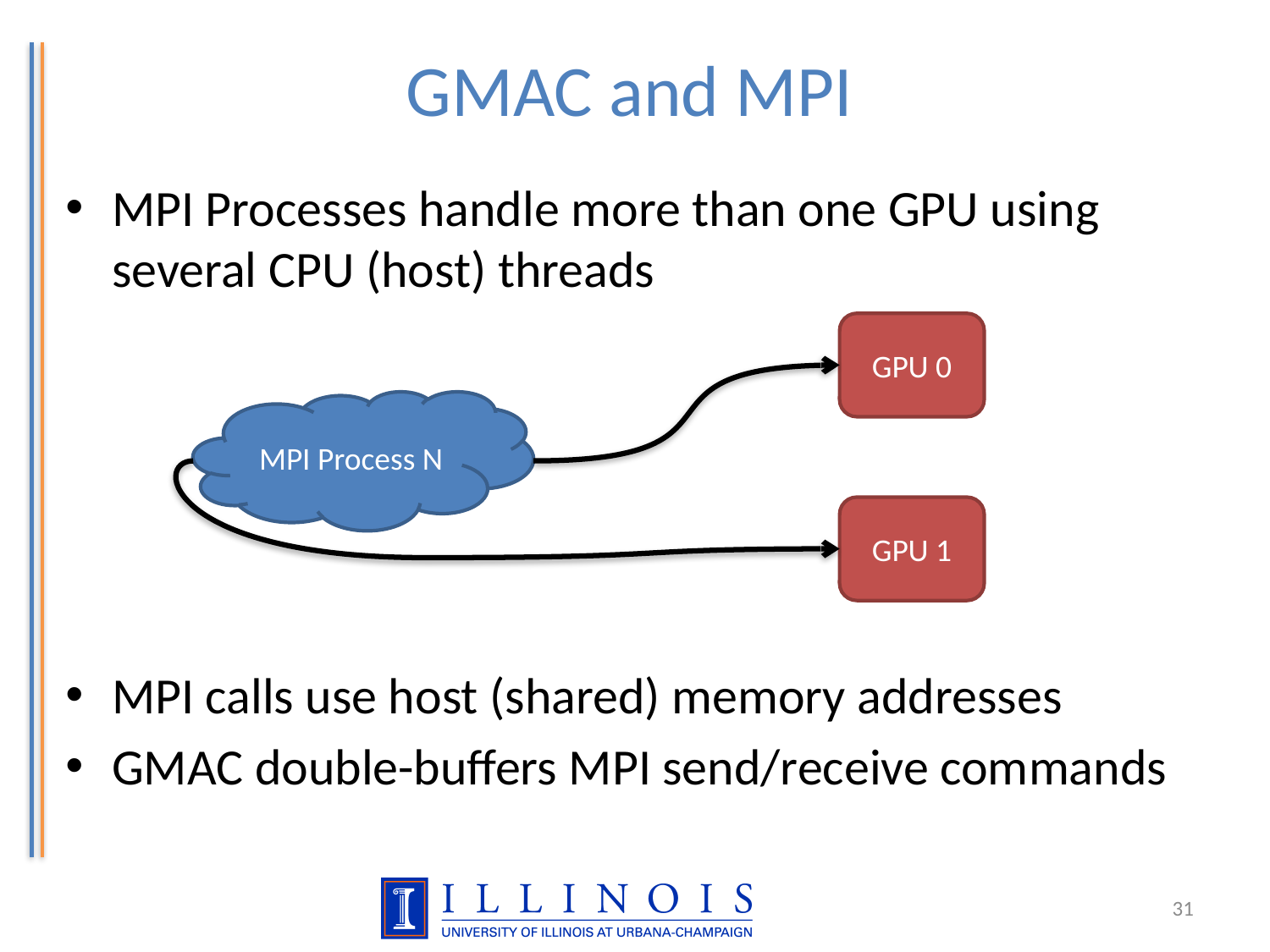

# GMAC and MPI
MPI Processes handle more than one GPU using several CPU (host) threads

MPI calls use host (shared) memory addresses
GMAC double-buffers MPI send/receive commands

GPU 0
MPI Process N
GPU 1
31